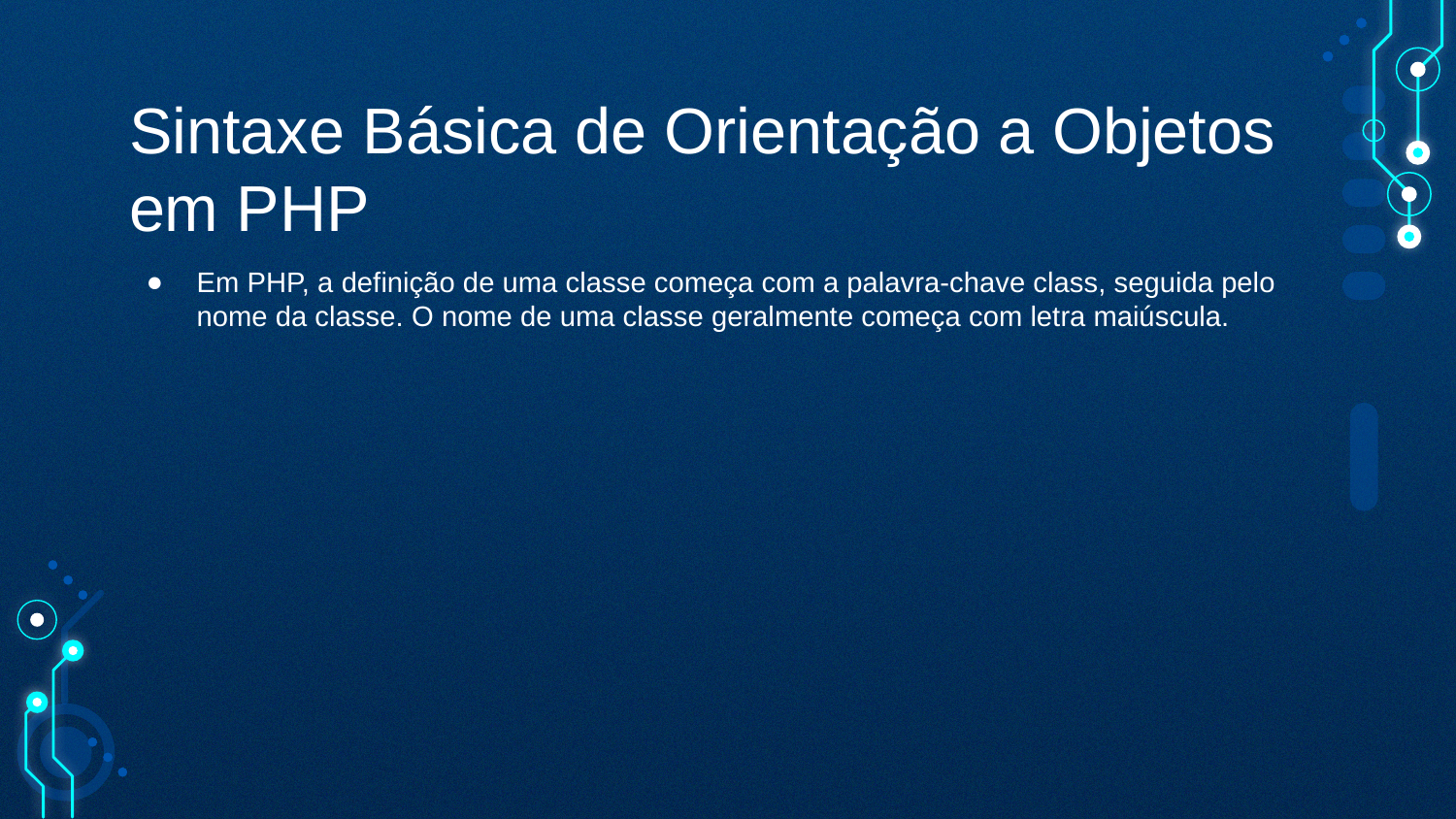

# Sintaxe Básica de Orientação a Objetos em PHP
Em PHP, a definição de uma classe começa com a palavra-chave class, seguida pelo nome da classe. O nome de uma classe geralmente começa com letra maiúscula.